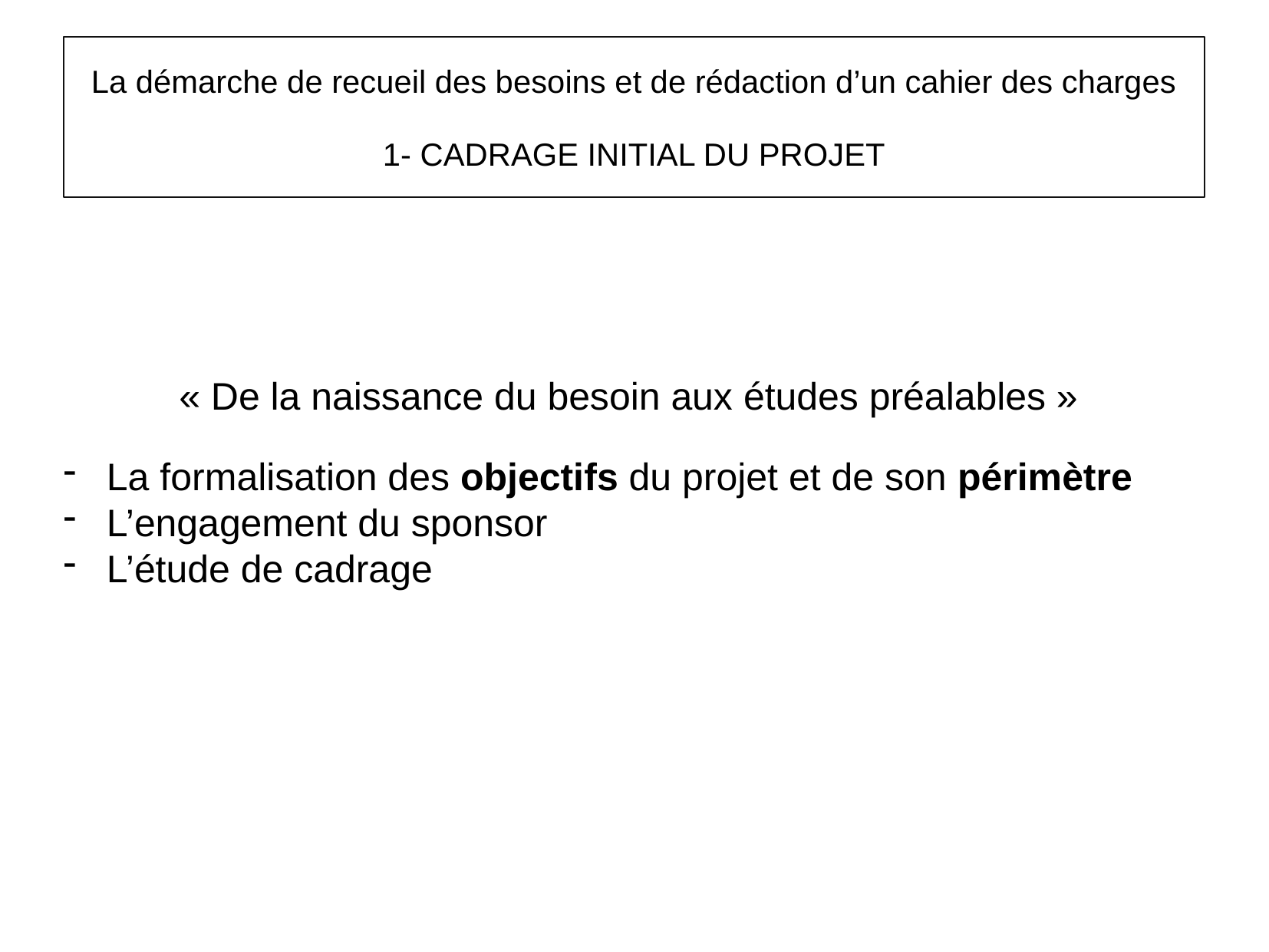

La démarche de recueil des besoins et de rédaction d’un cahier des charges

1- CADRAGE INITIAL DU PROJET
« De la naissance du besoin aux études préalables »

La formalisation des objectifs du projet et de son périmètre
L’engagement du sponsor
L’étude de cadrage